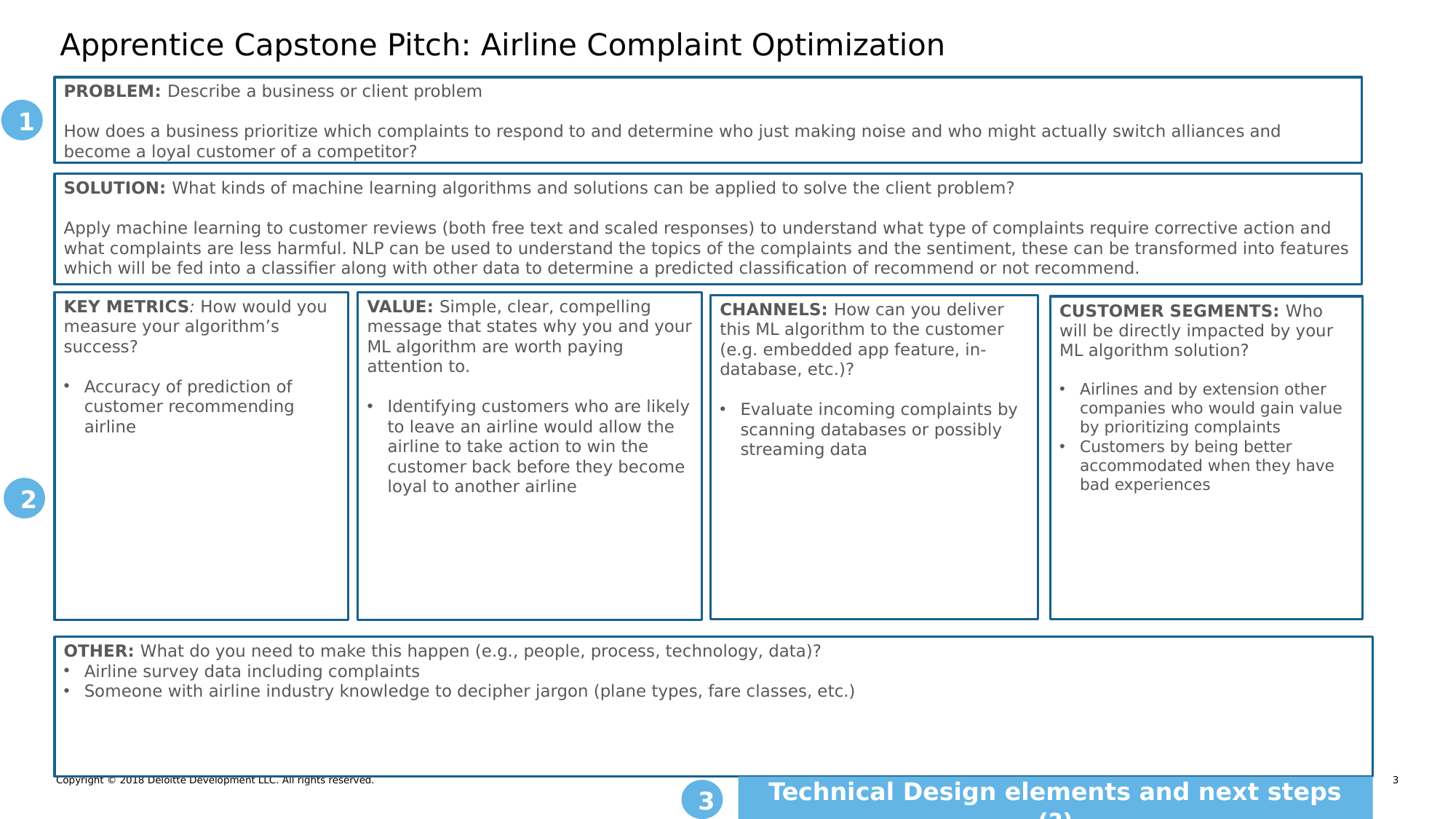

# Apprentice Capstone Pitch: Airline Complaint Optimization
PROBLEM: Describe a business or client problem

How does a business prioritize which complaints to respond to and determine who just making noise and who might actually switch alliances and become a loyal customer of a competitor?
1
SOLUTION: What kinds of machine learning algorithms and solutions can be applied to solve the client problem?

Apply machine learning to customer reviews (both free text and scaled responses) to understand what type of complaints require corrective action and what complaints are less harmful. NLP can be used to understand the topics of the complaints and the sentiment, these can be transformed into features which will be fed into a classifier along with other data to determine a predicted classification of recommend or not recommend.
KEY METRICS: How would you measure your algorithm’s success?

Accuracy of prediction of customer recommending airline
VALUE: Simple, clear, compelling message that states why you and your ML algorithm are worth paying attention to.

Identifying customers who are likely to leave an airline would allow the airline to take action to win the customer back before they become loyal to another airline

CHANNELS: How can you deliver this ML algorithm to the customer (e.g. embedded app feature, in-database, etc.)?

Evaluate incoming complaints by scanning databases or possibly streaming data
CUSTOMER SEGMENTS: Who will be directly impacted by your ML algorithm solution?

Airlines and by extension other companies who would gain value by prioritizing complaints
Customers by being better accommodated when they have bad experiences

2
OTHER: What do you need to make this happen (e.g., people, process, technology, data)?
Airline survey data including complaints
Someone with airline industry knowledge to decipher jargon (plane types, fare classes, etc.)

Technical Design elements and next steps (?)
3